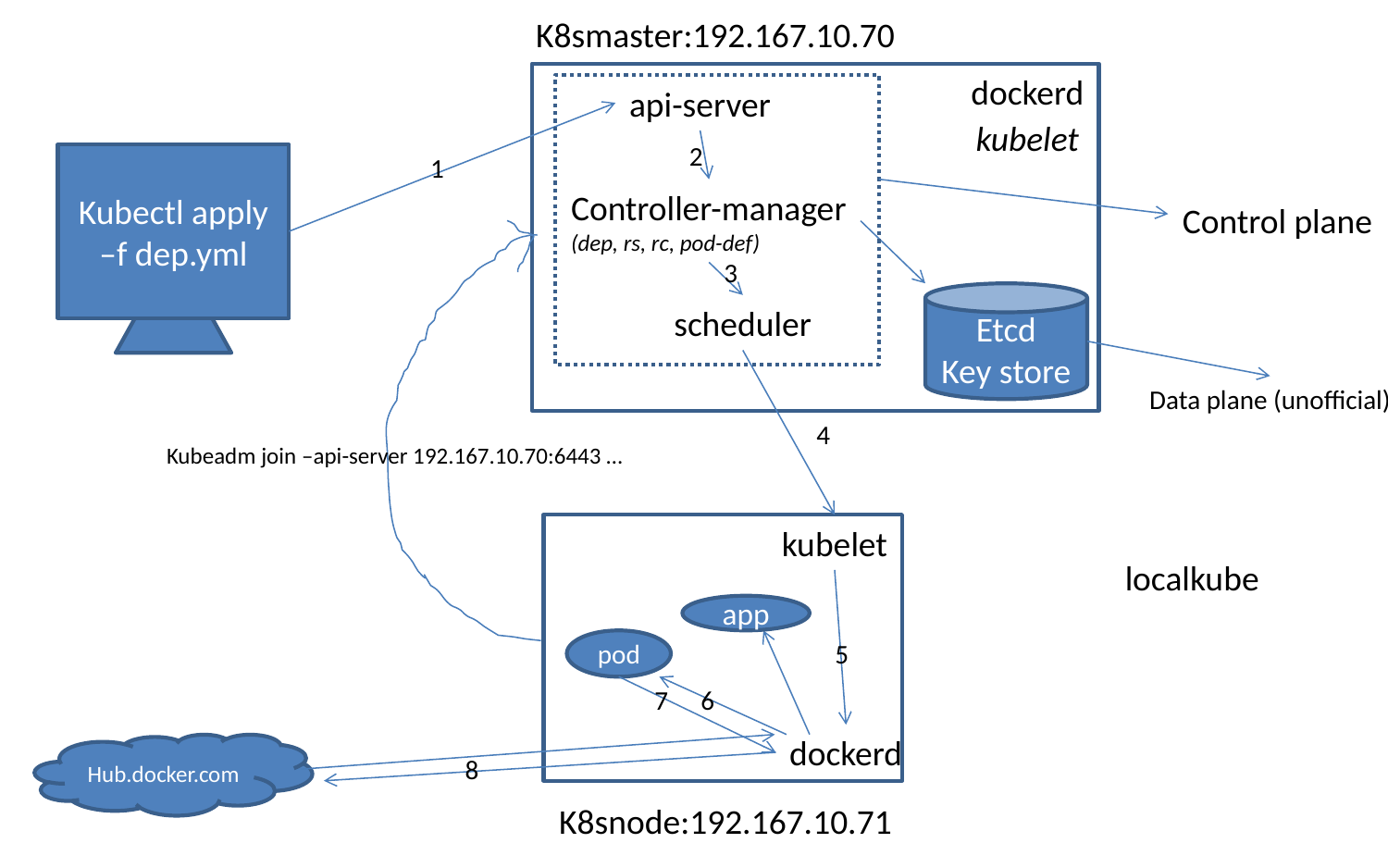

K8smaster:192.167.10.70

dockerd

api-server
kubelet
2
Kubectl apply –f dep.yml
1
Controller-manager
(dep, rs, rc, pod-def)
Control plane

3
Etcd
Key store
scheduler
Data plane (unofficial)
4
Kubeadm join –api-server 192.167.10.70:6443 …

kubelet
localkube
app
5
pod
7
6
dockerd
Hub.docker.com
8
K8snode:192.167.10.71